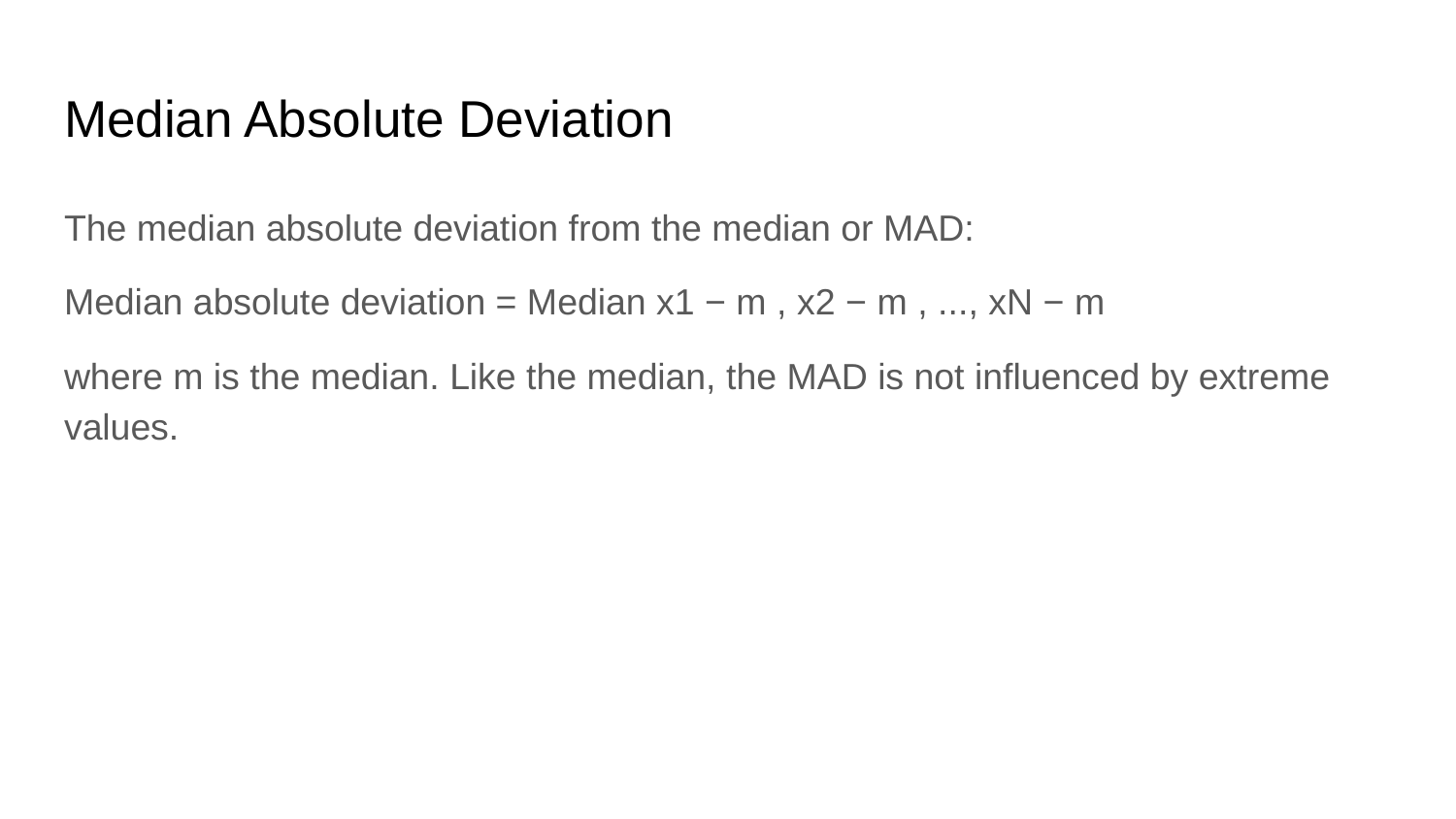

# Median Absolute Deviation
The median absolute deviation from the median or MAD:
Median absolute deviation = Median x1 − m , x2 − m , ..., xN − m
where m is the median. Like the median, the MAD is not influenced by extreme values.